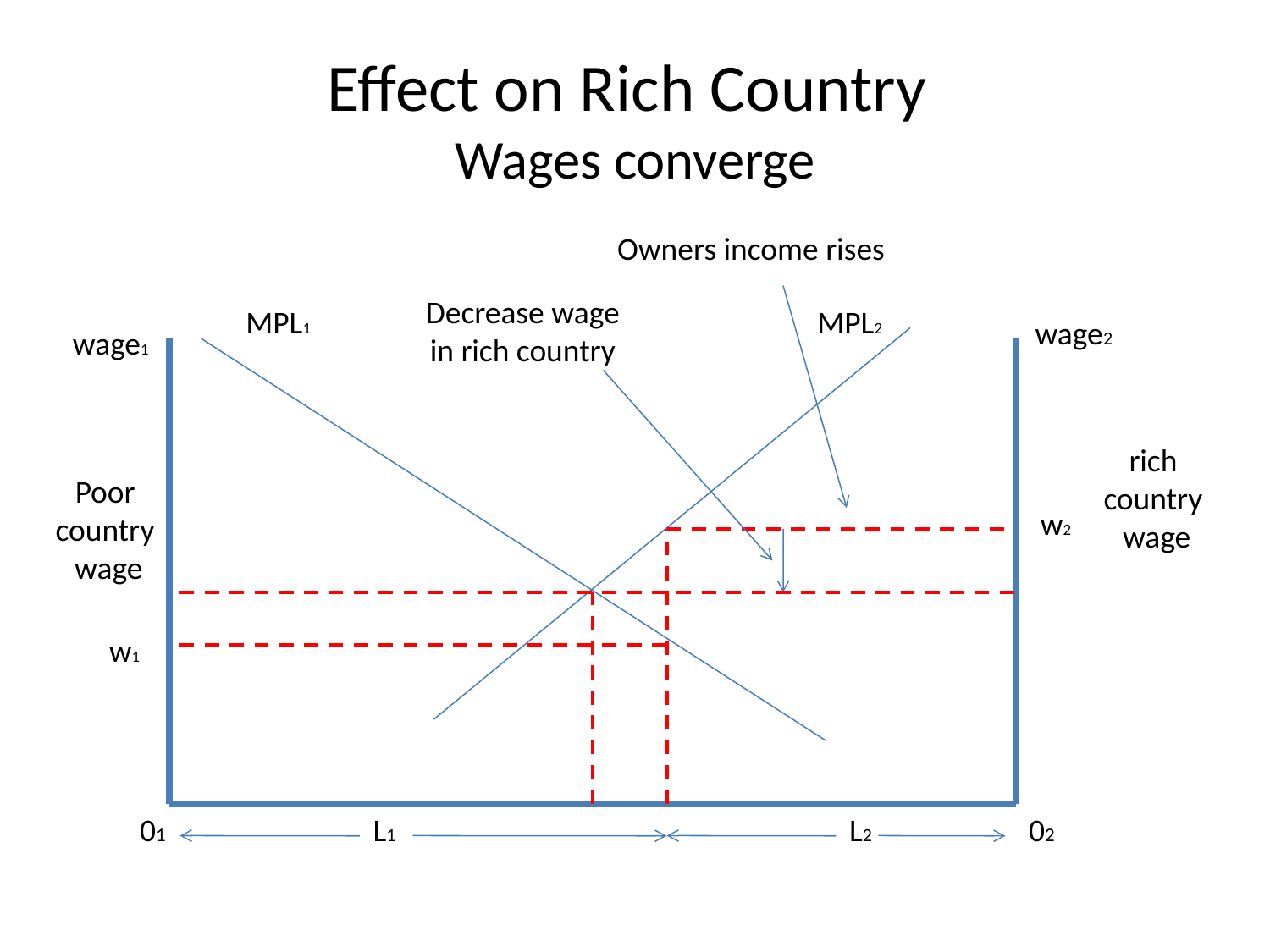

# Effect on Rich Country Wages converge

Owners income rises
Decrease wage
 in rich country
MPL1
MPL2
wage2
wage1
rich
country
wage
Poor
country
wage
w2
w1
01
L1
L2
02